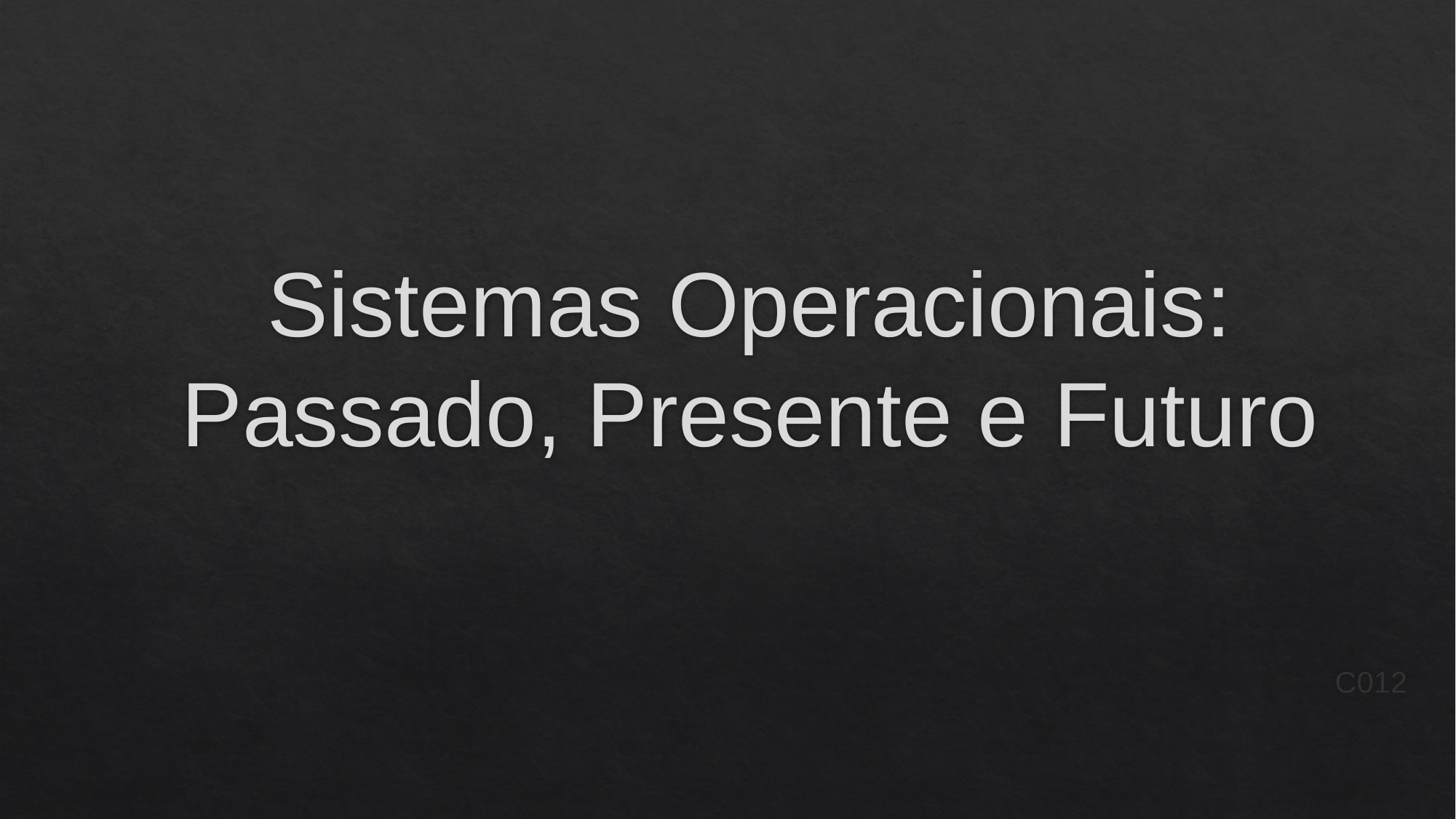

# Sistemas Operacionais: Passado, Presente e Futuro
C012